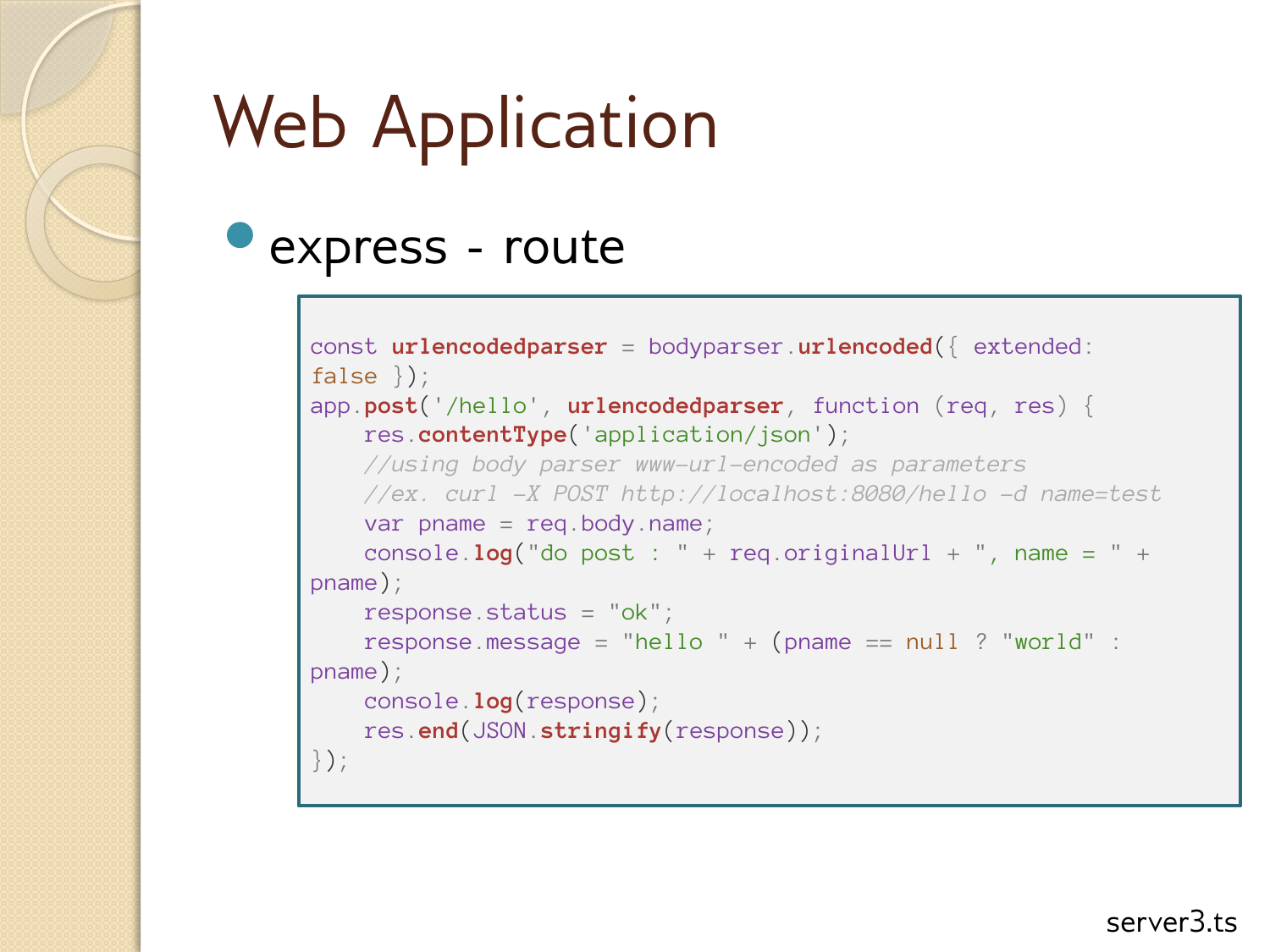

# Web Application
express - route

const urlencodedparser = bodyparser.urlencoded({ extended: false });
app.post('/hello', urlencodedparser, function (req, res) {
    res.contentType('application/json');
    //using body parser www-url-encoded as parameters
    //ex. curl -X POST http://localhost:8080/hello -d name=test
    var pname = req.body.name;
    console.log("do post : " + req.originalUrl + ", name = " + pname);
    response.status = "ok";
    response.message = "hello " + (pname == null ? "world" : pname);
    console.log(response);
    res.end(JSON.stringify(response));
});
server3.ts